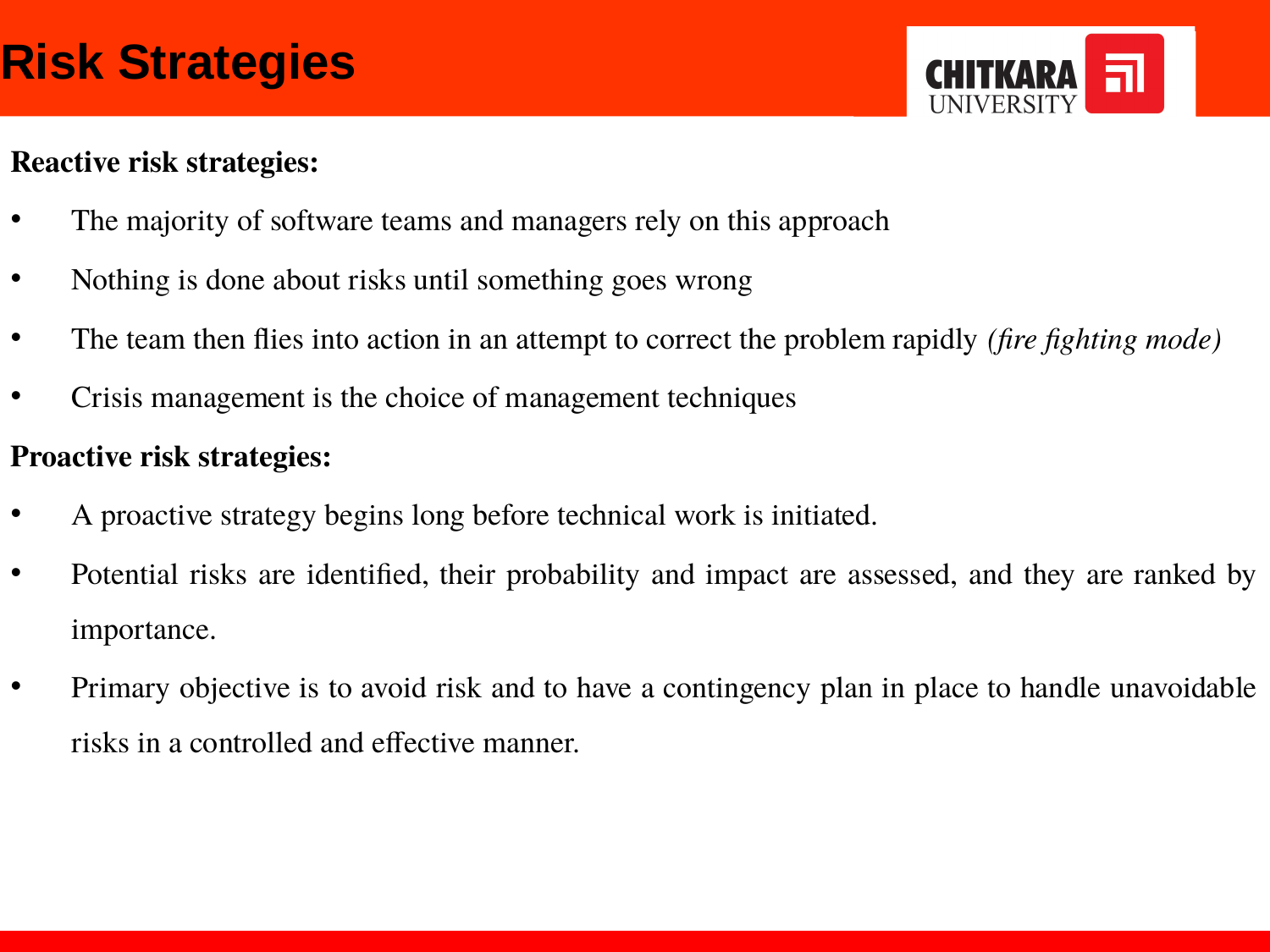

# Risk Strategies
Reactive risk strategies:
The majority of software teams and managers rely on this approach
Nothing is done about risks until something goes wrong
The team then flies into action in an attempt to correct the problem rapidly (fire fighting mode)
Crisis management is the choice of management techniques
Proactive risk strategies:
A proactive strategy begins long before technical work is initiated.
Potential risks are identified, their probability and impact are assessed, and they are ranked by importance.
Primary objective is to avoid risk and to have a contingency plan in place to handle unavoidable risks in a controlled and effective manner.